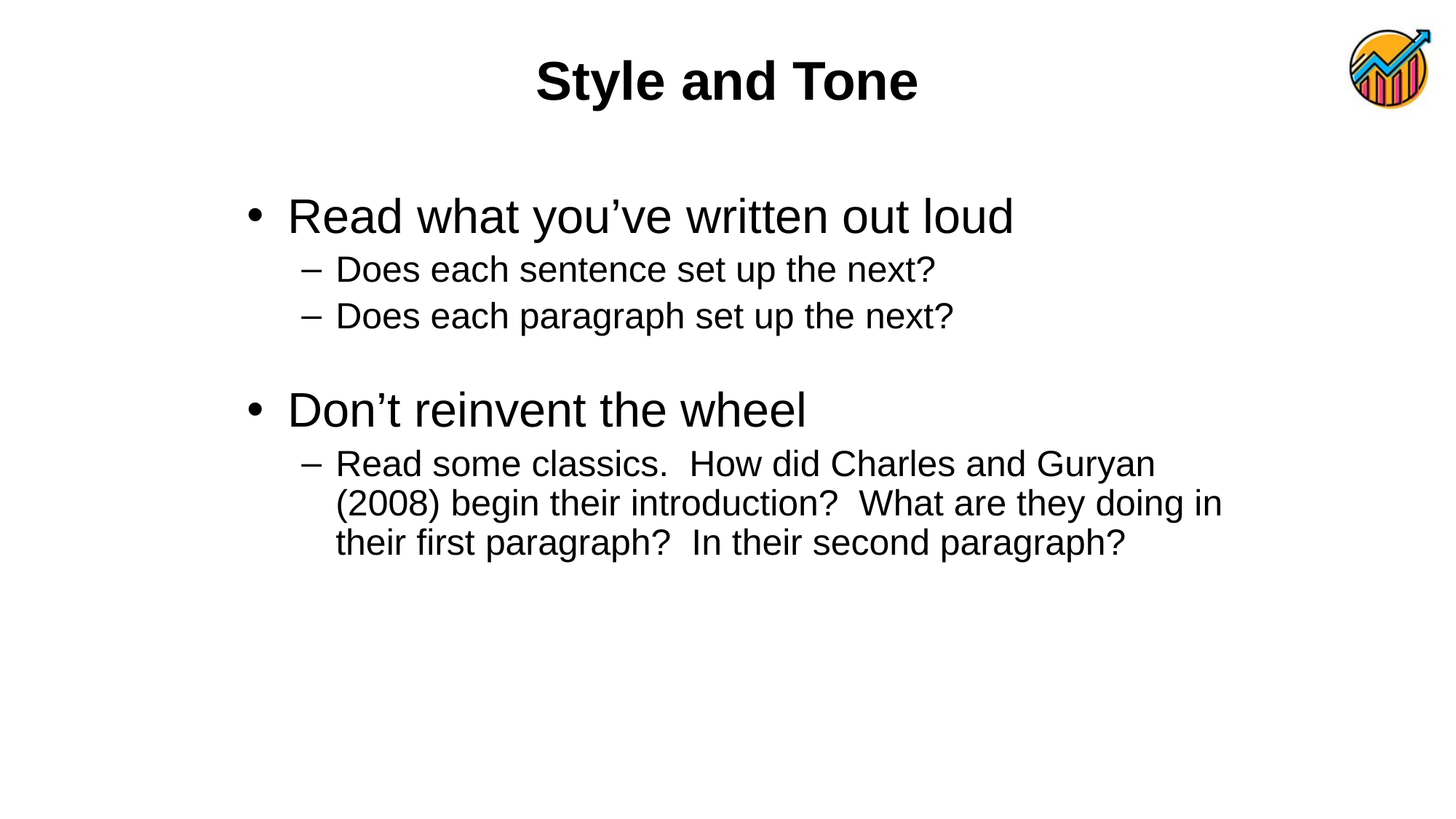

Read what you’ve written out loud
Does each sentence set up the next?
Does each paragraph set up the next?

Don’t reinvent the wheel
Read some classics.  How did Charles and Guryan (2008) begin their introduction?  What are they doing in their first paragraph?  In their second paragraph?

Style and Tone